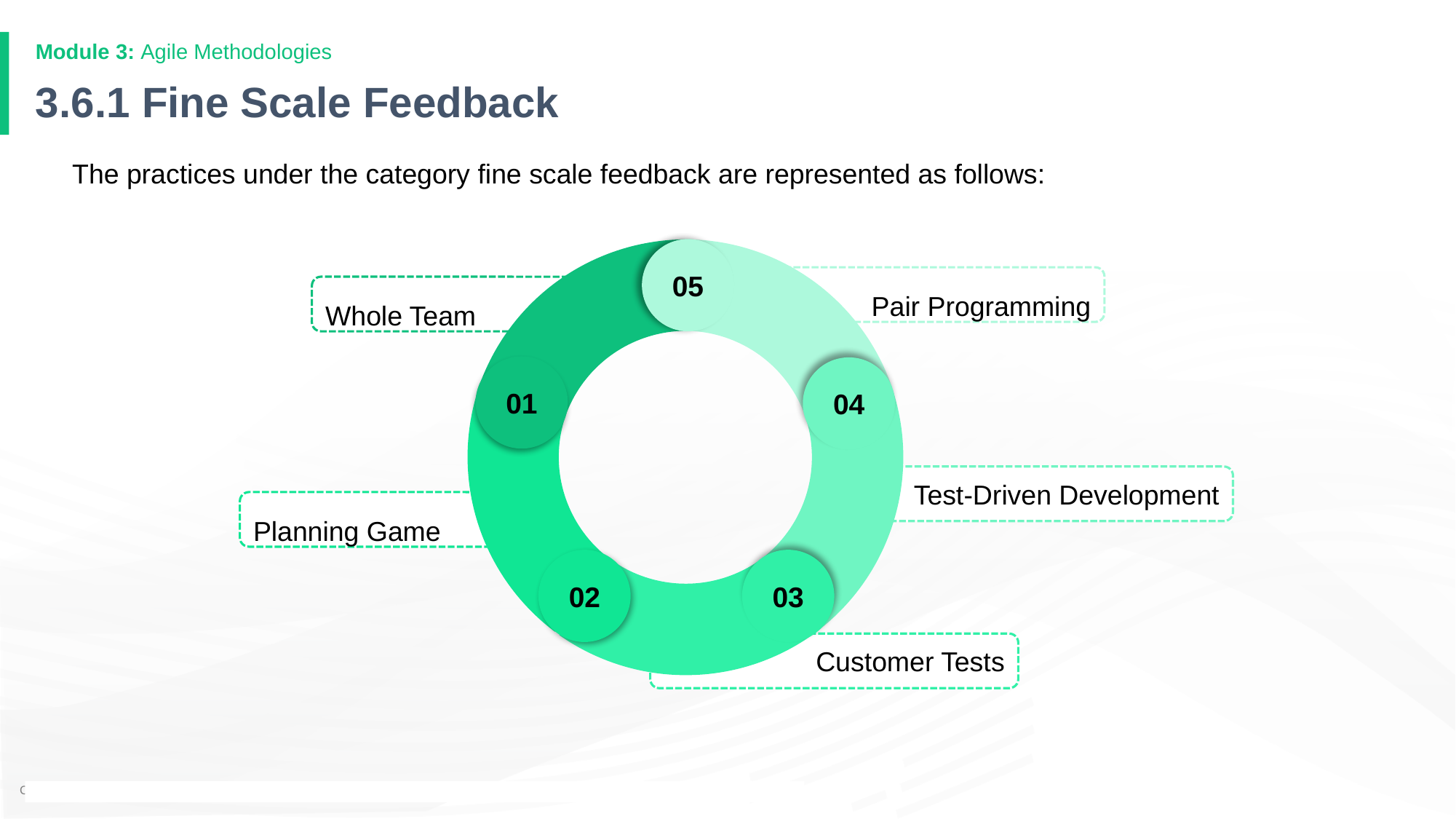

# 3.6.1 Fine Scale Feedback
The practices under the category fine scale feedback are represented as follows:

05
01
04
02
03

Pair Programming

Whole Team

Test-Driven Development

Planning Game

Customer Tests